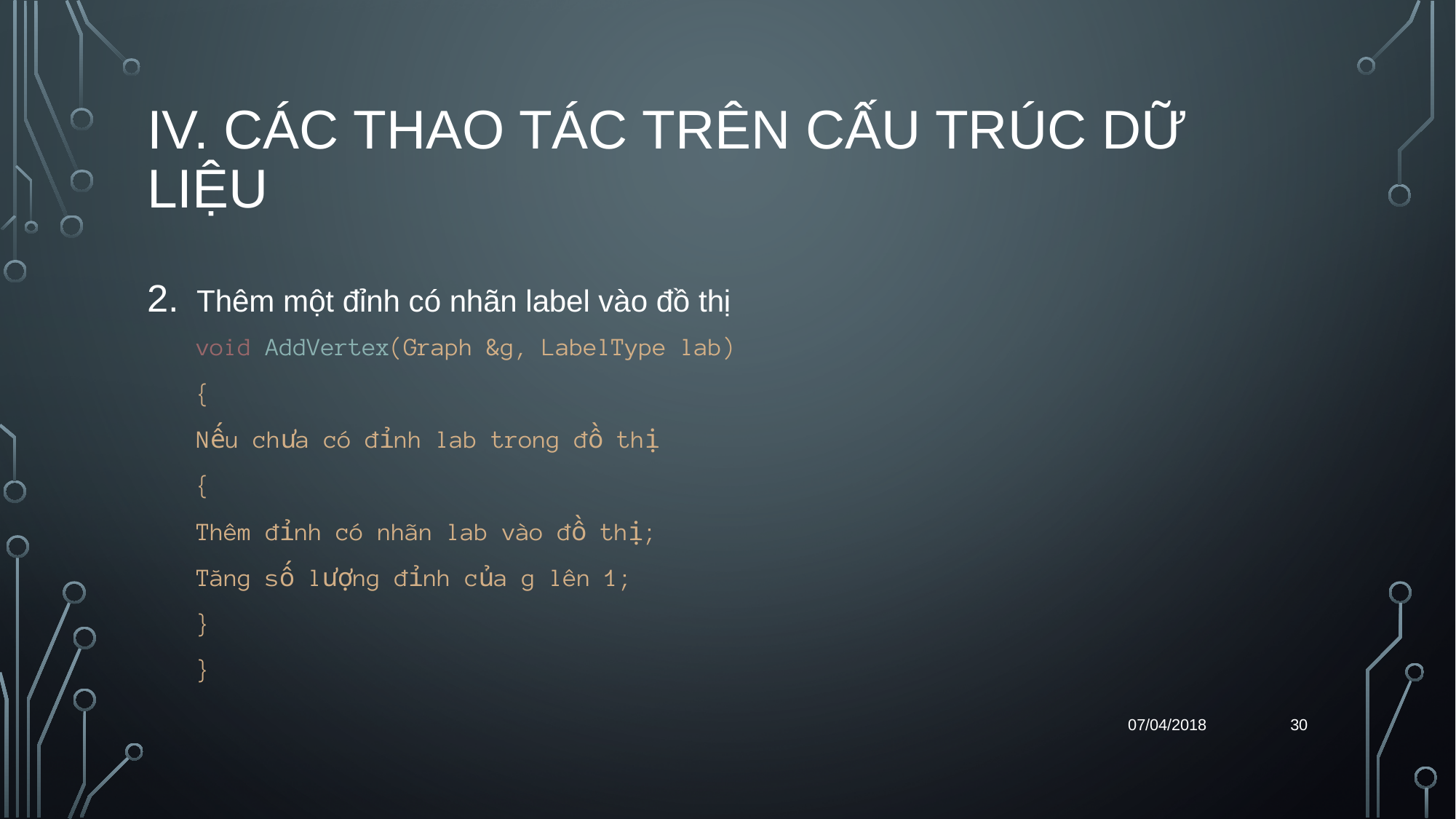

# iv. Các thao tác trên cấu trúc dữ liệu
Thêm một đỉnh có nhãn label vào đồ thị
void AddVertex(Graph &g, LabelType lab)
{
	Nếu chưa có đỉnh lab trong đồ thị
	{
		Thêm đỉnh có nhãn lab vào đồ thị;
		Tăng số lượng đỉnh của g lên 1;
	}
}
30
07/04/2018